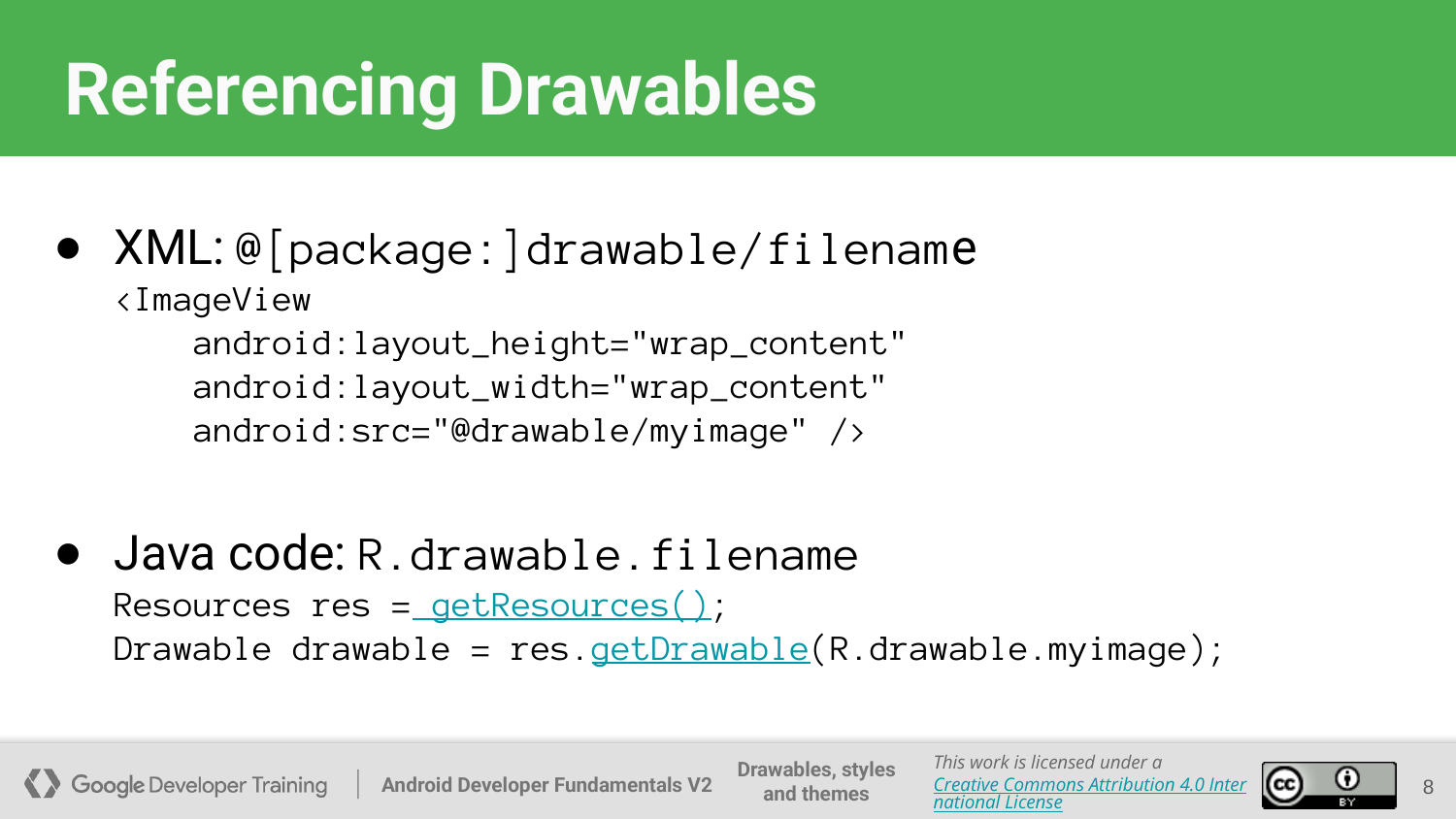

# Referencing Drawables
XML: @[package:]drawable/filename
<ImageView
    android:layout_height="wrap_content"
    android:layout_width="wrap_content"
    android:src="@drawable/myimage" />

Java code: R.drawable.filename
Resources res = getResources();
Drawable drawable = res.getDrawable(R.drawable.myimage);

8